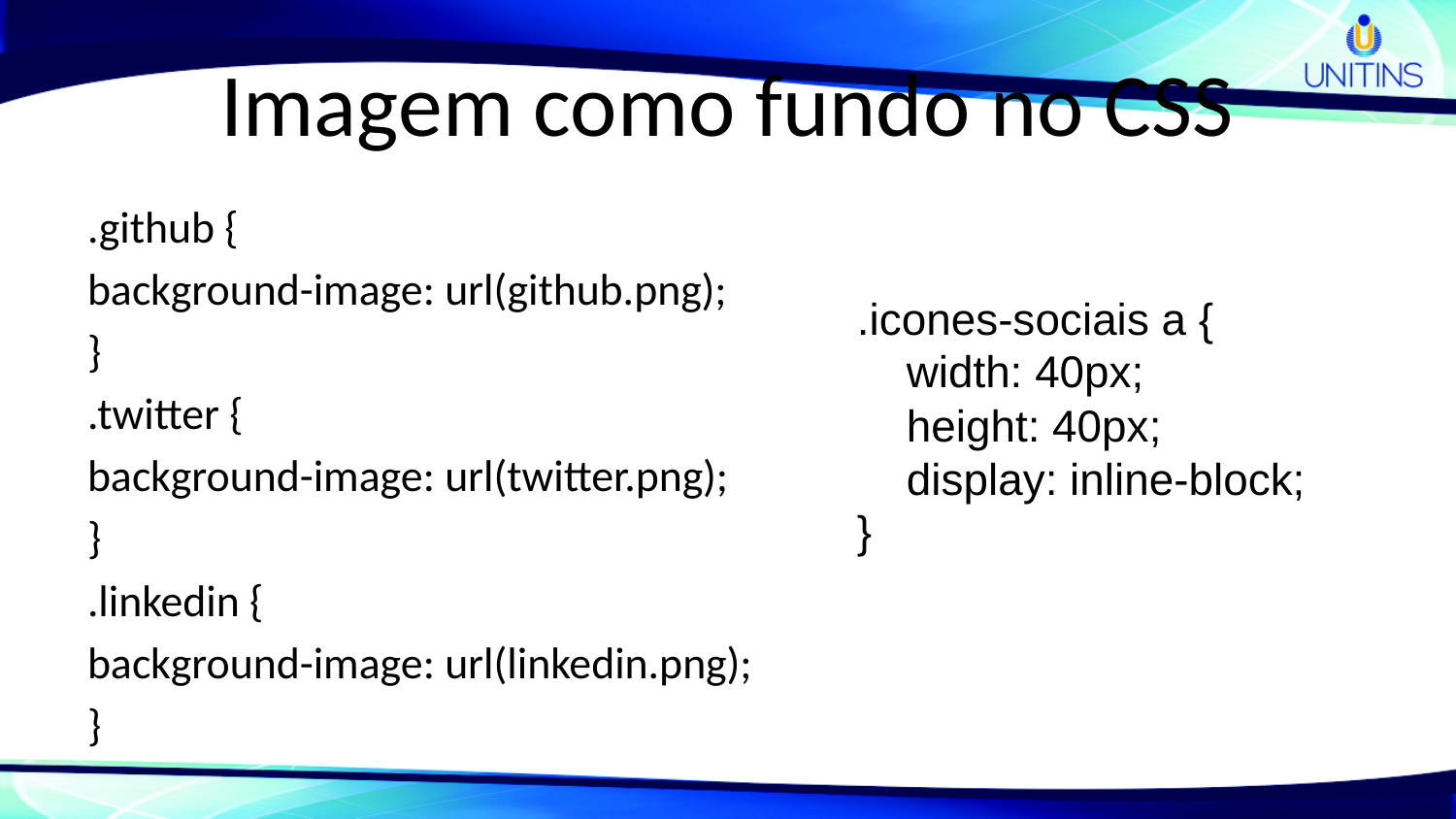

# Imagem como fundo no CSS
.github {
background-image: url(github.png);
}
.twitter {
background-image: url(twitter.png);
}
.linkedin {
background-image: url(linkedin.png);
}
.icones-sociais a {
    width: 40px;
    height: 40px;
    display: inline-block;
}